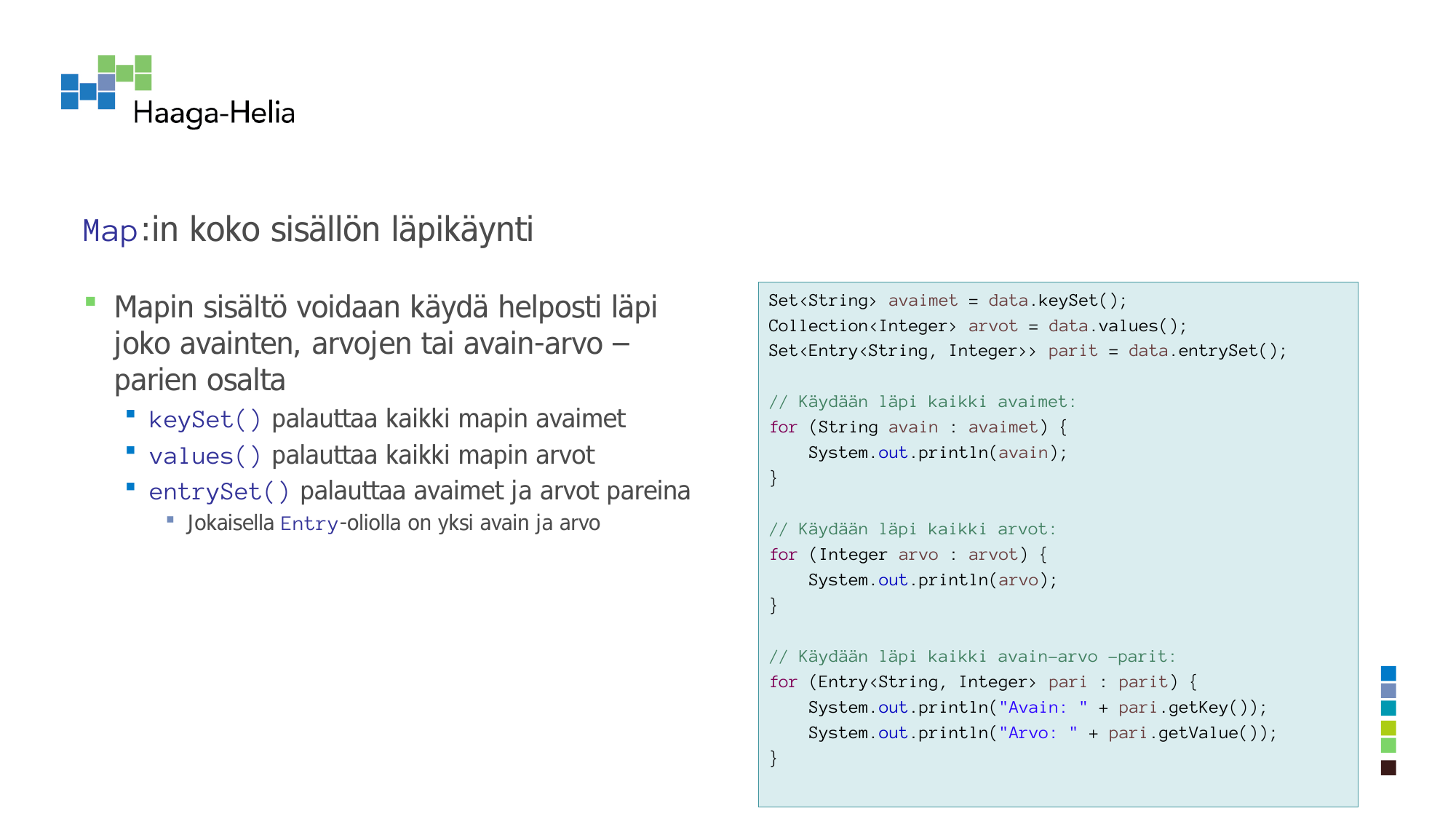

# Map:in koko sisällön läpikäynti
Set<String> avaimet = data.keySet();
Collection<Integer> arvot = data.values();
Set<Entry<String, Integer>> parit = data.entrySet();

// Käydään läpi kaikki avaimet:
for (String avain : avaimet) {
    System.out.println(avain);
}

// Käydään läpi kaikki arvot:
for (Integer arvo : arvot) {
    System.out.println(arvo);
}

// Käydään läpi kaikki avain-arvo -parit:
for (Entry<String, Integer> pari : parit) {
    System.out.println("Avain: " + pari.getKey());
    System.out.println("Arvo: " + pari.getValue());
}
Mapin sisältö voidaan käydä helposti läpi joko avainten, arvojen tai avain-arvo –parien osalta
keySet() palauttaa kaikki mapin avaimet
values() palauttaa kaikki mapin arvot
entrySet() palauttaa avaimet ja arvot pareina
Jokaisella Entry-oliolla on yksi avain ja arvo